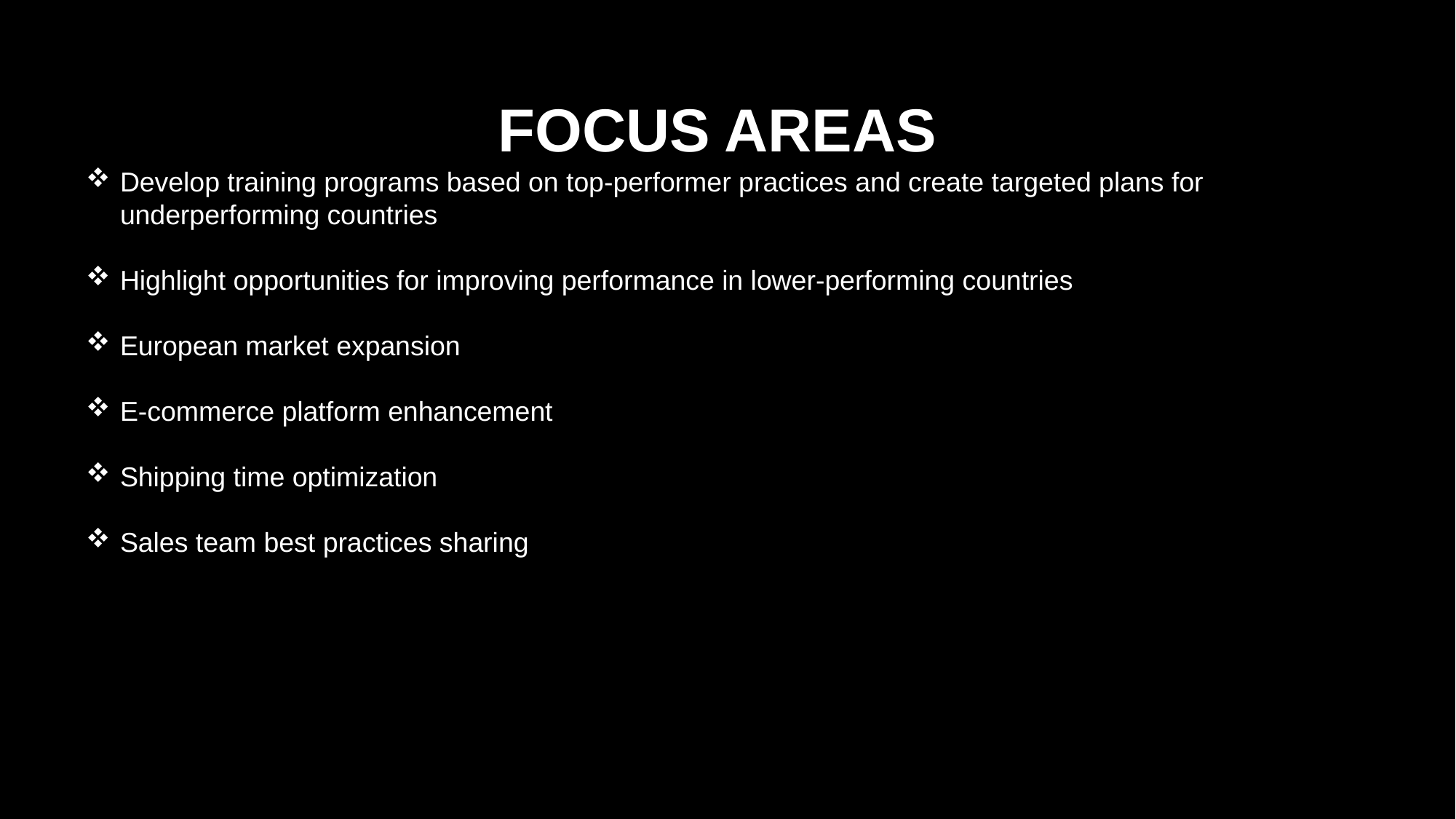

FOCUS AREAS
Develop training programs based on top-performer practices and create targeted plans for underperforming countries

Highlight opportunities for improving performance in lower-performing countries

European market expansion

E-commerce platform enhancement

Shipping time optimization

Sales team best practices sharing